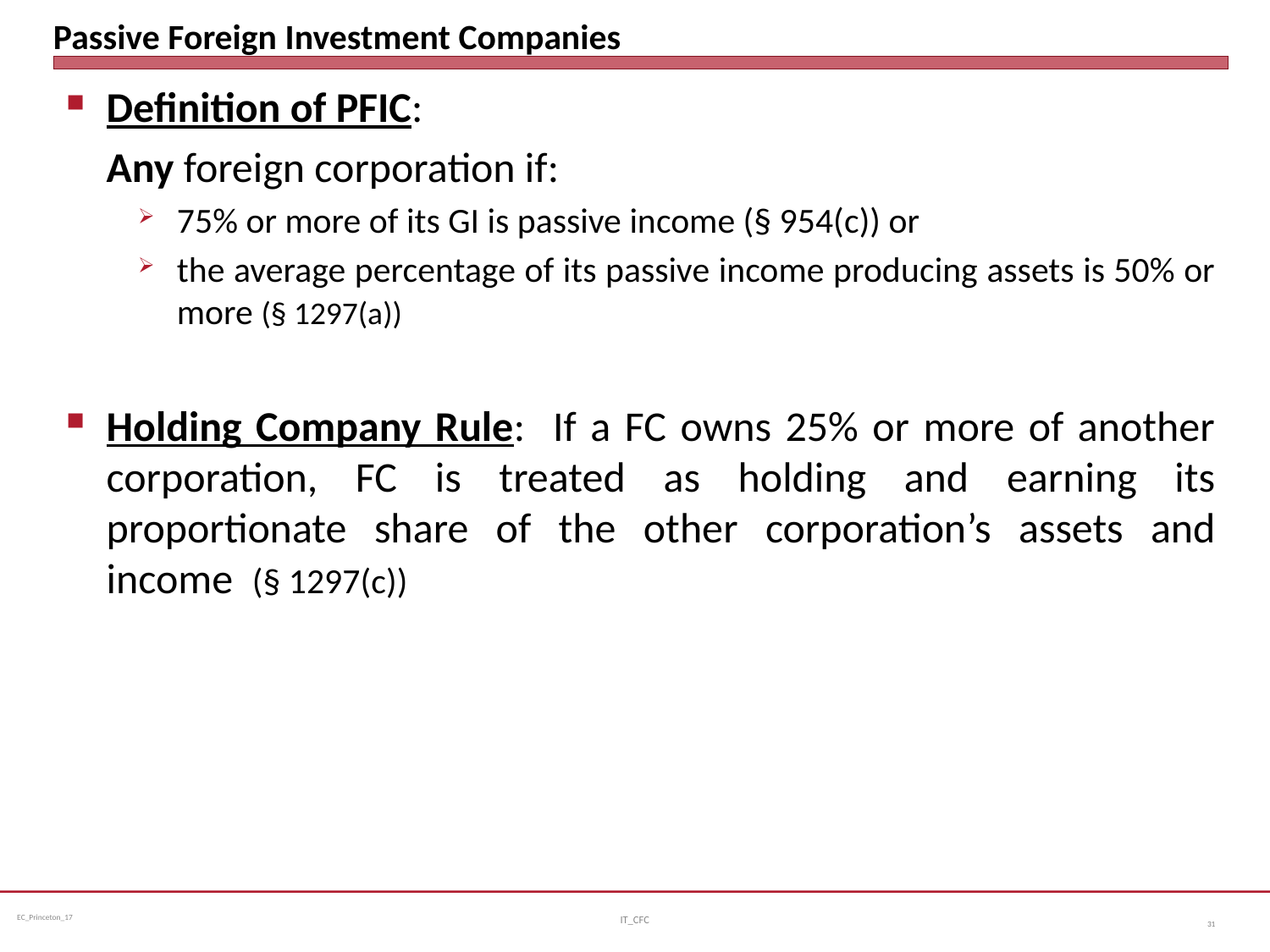

# Passive Foreign Investment Companies
Definition of PFIC:
	Any foreign corporation if:
75% or more of its GI is passive income (§ 954(c)) or
the average percentage of its passive income producing assets is 50% or more (§ 1297(a))

Holding Company Rule:  If a FC owns 25% or more of another corporation, FC is treated as holding and earning its proportionate share of the other corporation’s assets and income  (§ 1297(c))
IT_CFC
31